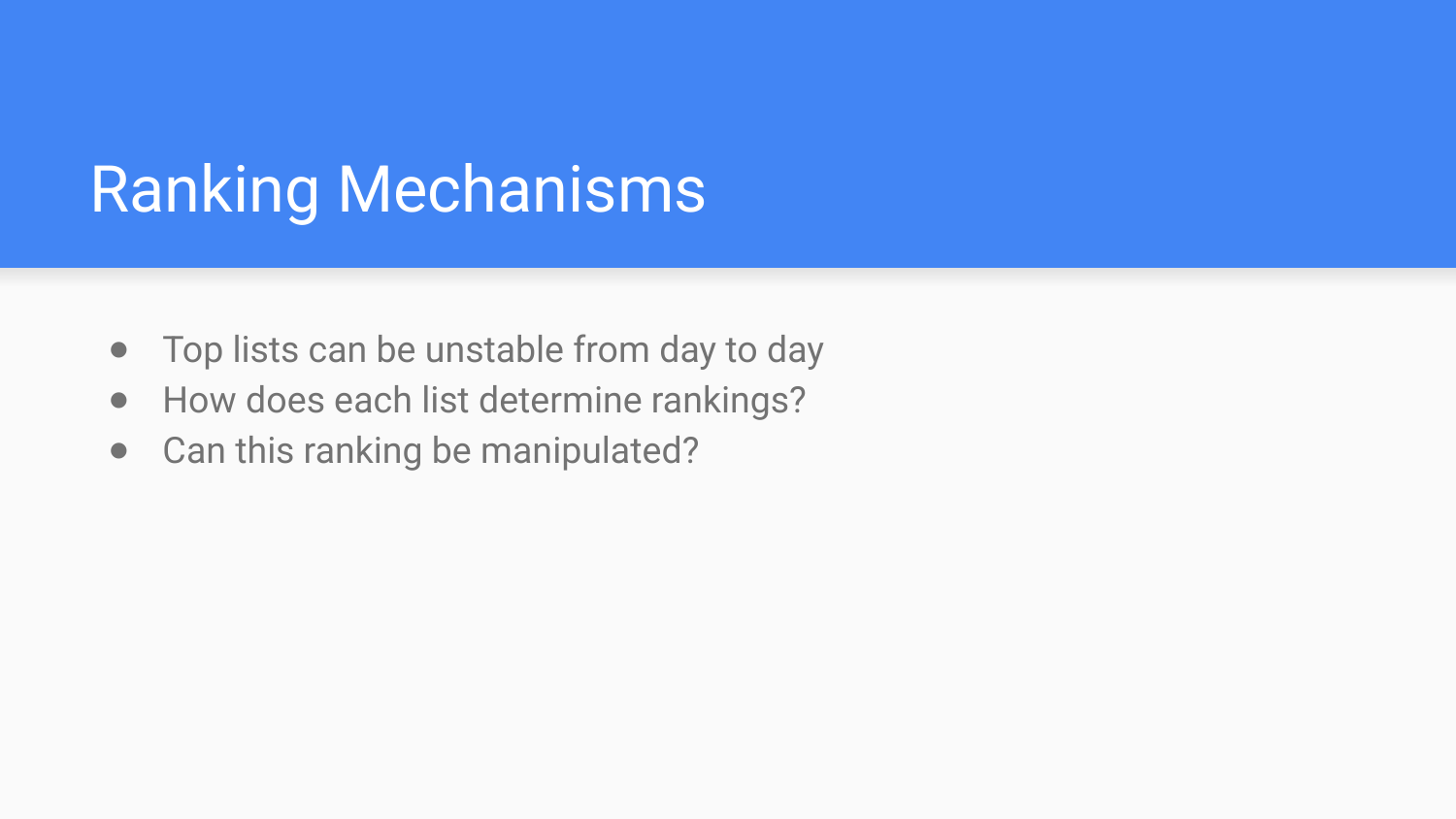

# Ranking Mechanisms
Top lists can be unstable from day to day
How does each list determine rankings?
Can this ranking be manipulated?